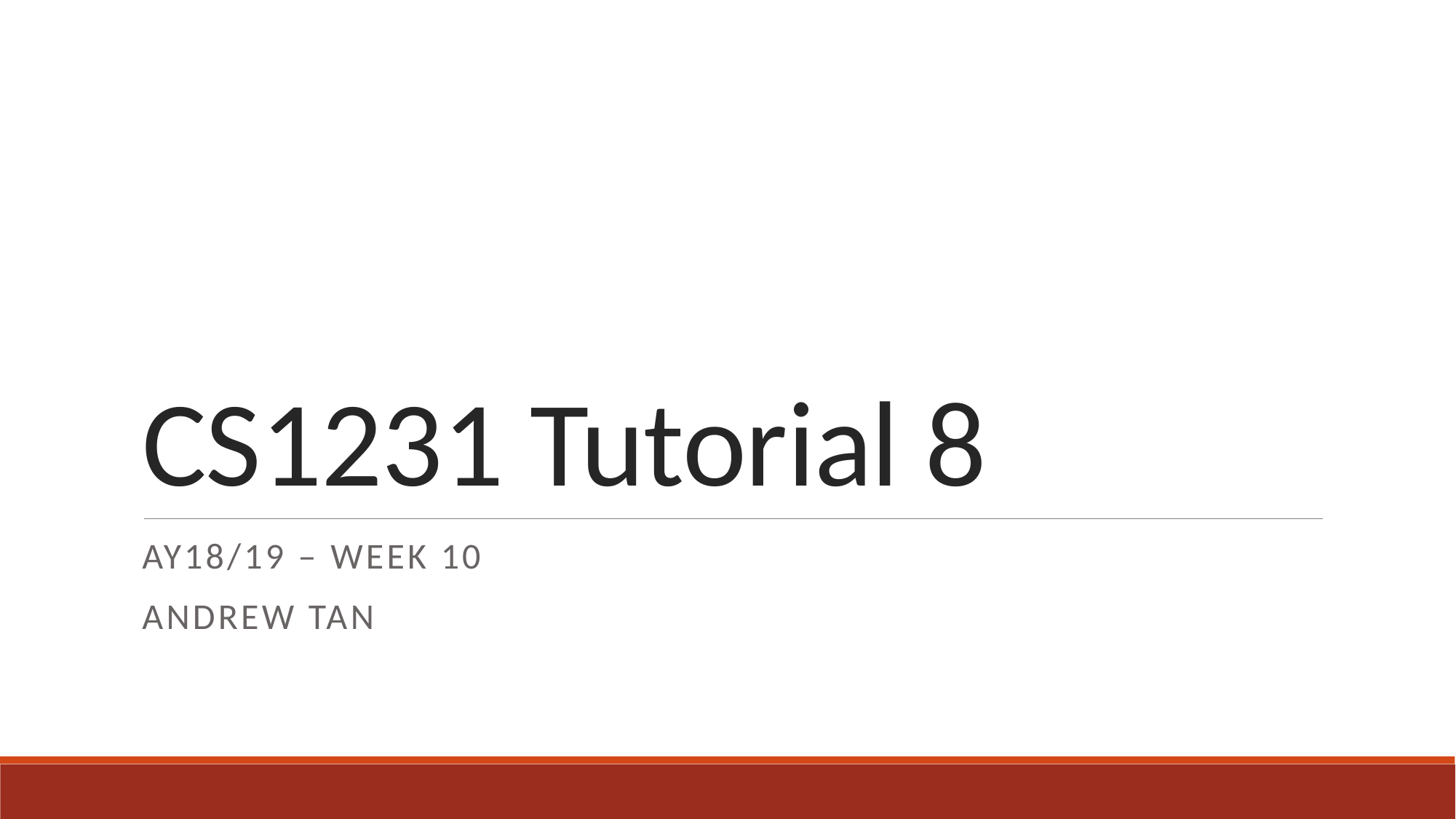

# CS1231 Tutorial 8
AY18/19 – WEEK 10
Andrew Tan